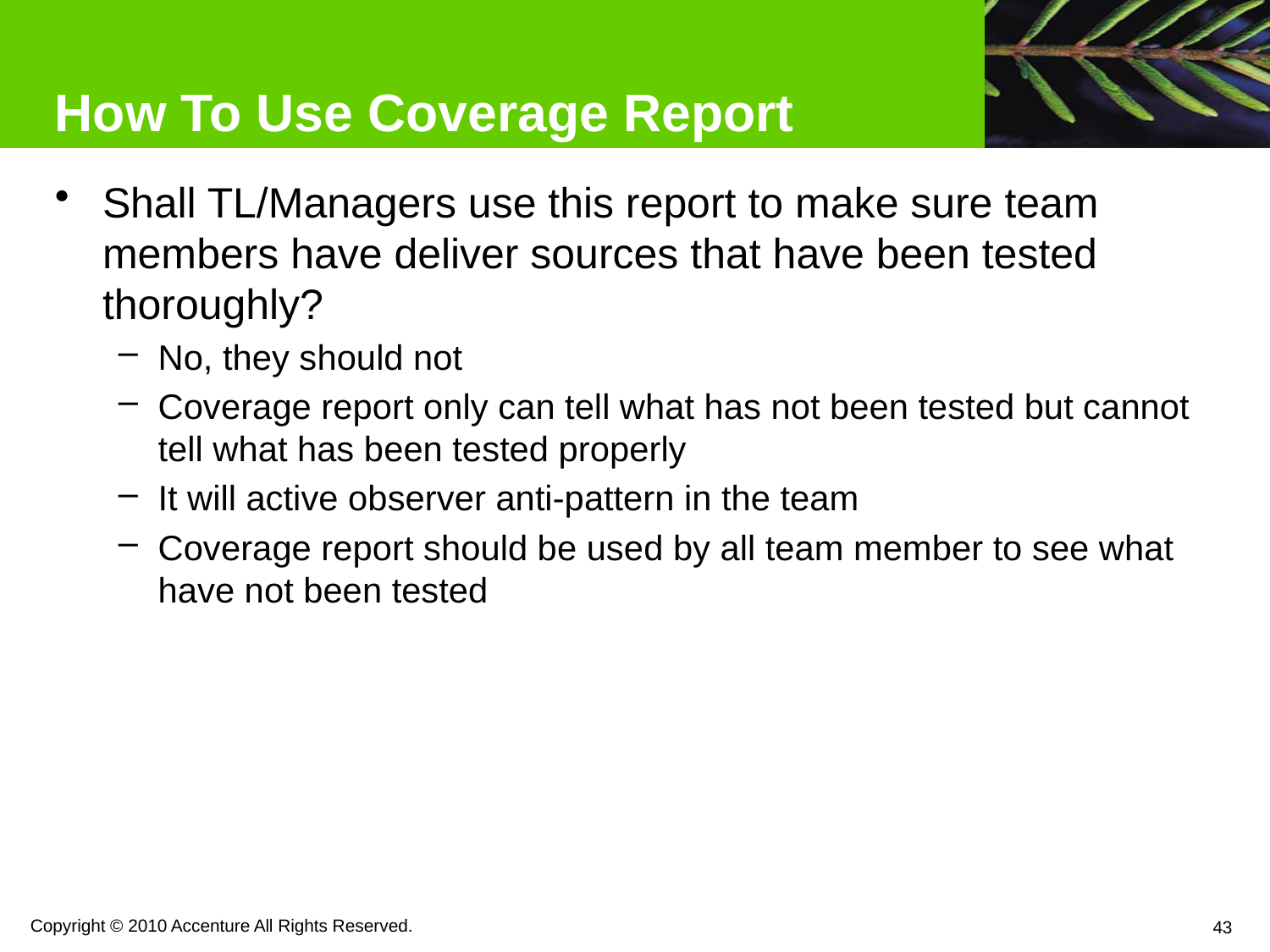

# How To Use Coverage Report
Shall TL/Managers use this report to make sure team members have deliver sources that have been tested thoroughly?
No, they should not
Coverage report only can tell what has not been tested but cannot tell what has been tested properly
It will active observer anti-pattern in the team
Coverage report should be used by all team member to see what have not been tested

Copyright © 2010 Accenture All Rights Reserved.
43